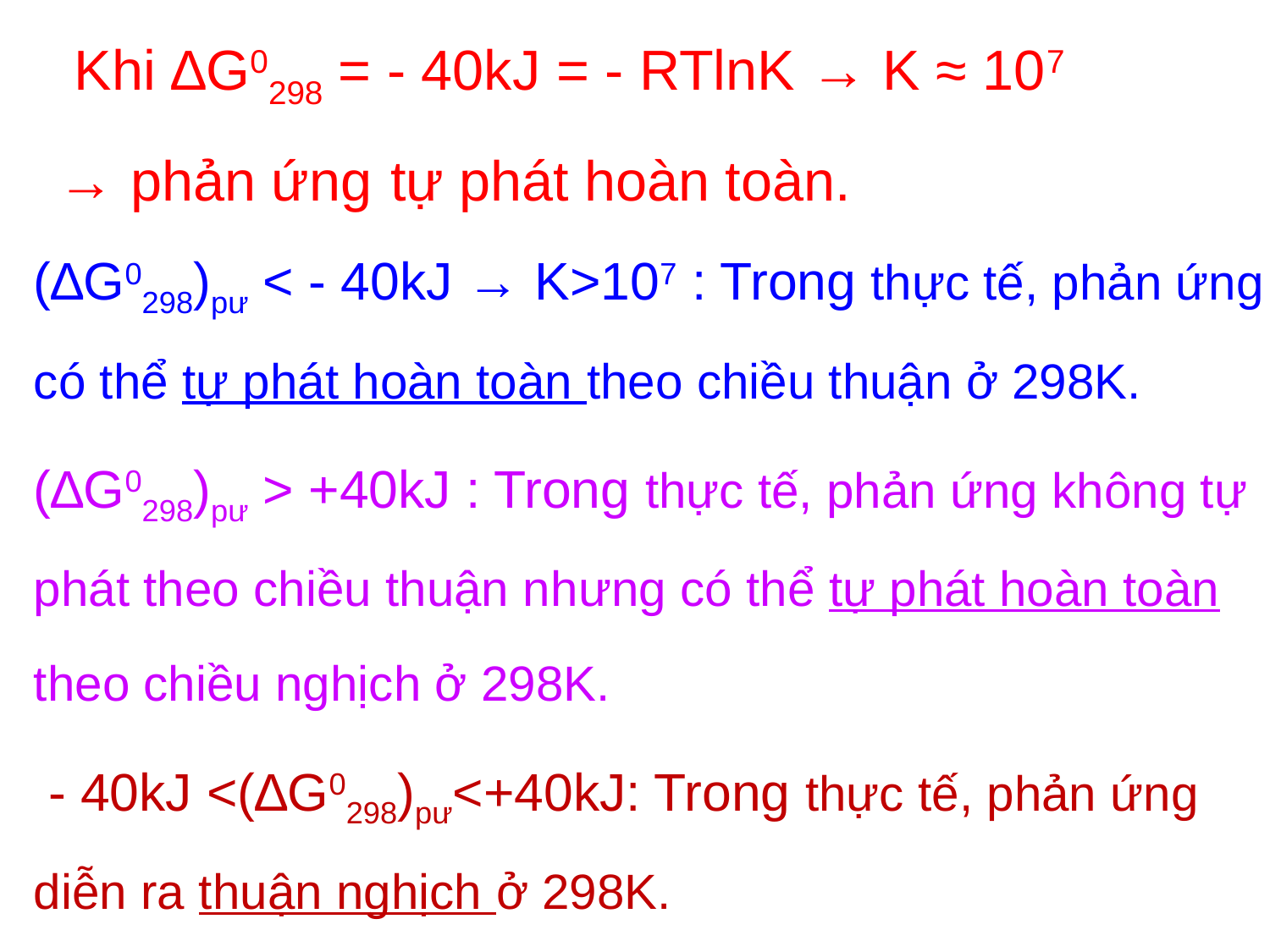

# Khi ∆G0298 = - 40kJ = - RTlnK → K ≈ 107 → phản ứng  tự phát hoàn toàn.

(∆G0298)pư < - 40kJ → K>107 : Trong thực tế, phản ứng có thể tự phát hoàn toàn theo chiều thuận ở 298K.
(∆G0298)pư > +40kJ : Trong thực tế, phản ứng không tự phát theo chiều thuận nhưng có thể tự phát hoàn toàn theo chiều nghịch ở 298K.
 - 40kJ <(∆G0298)pư<+40kJ: Trong thực tế, phản ứng diễn ra thuận nghịch ở 298K.